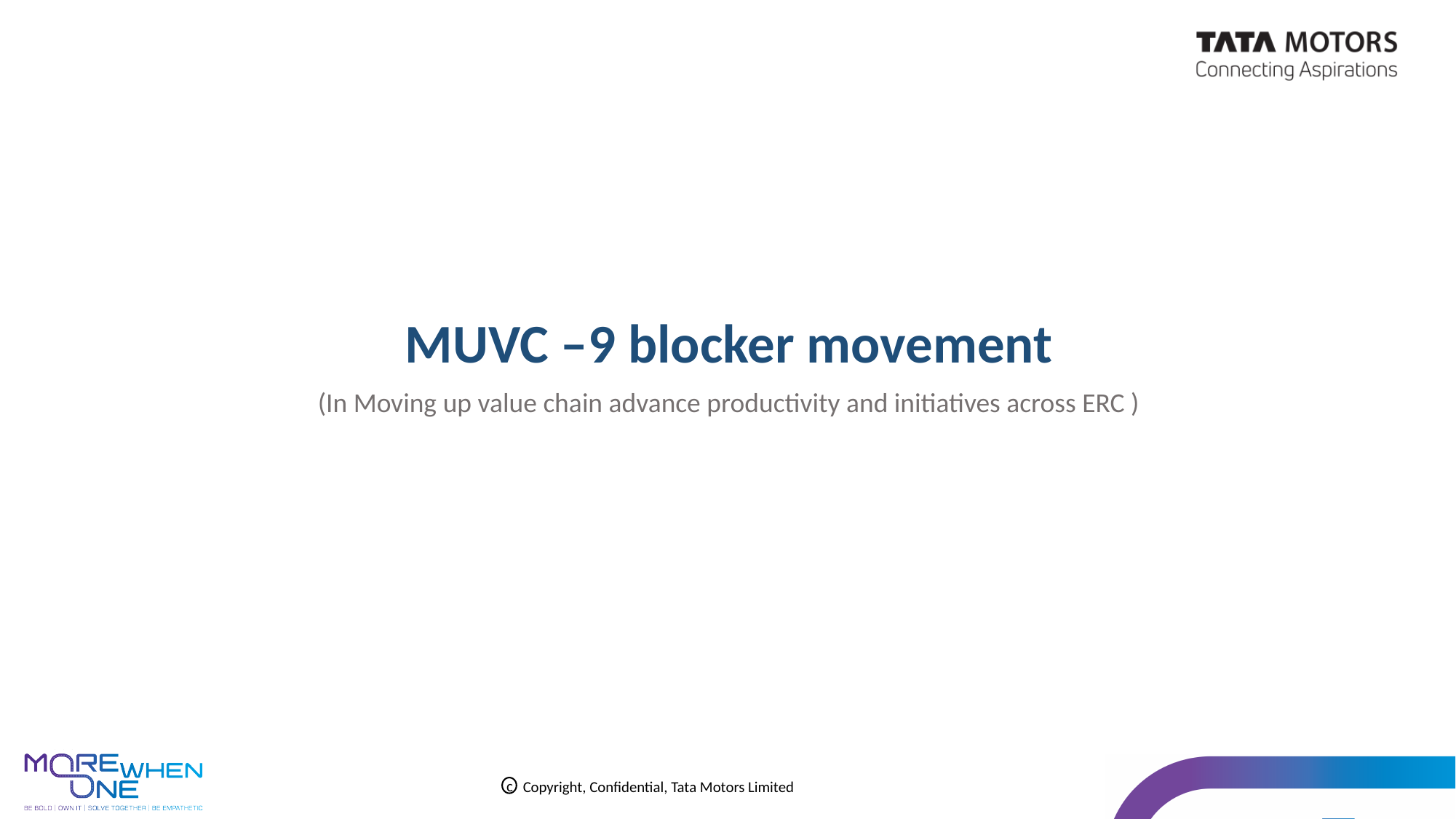

MUVC –9 blocker movement
(In Moving up value chain advance productivity and initiatives across ERC )